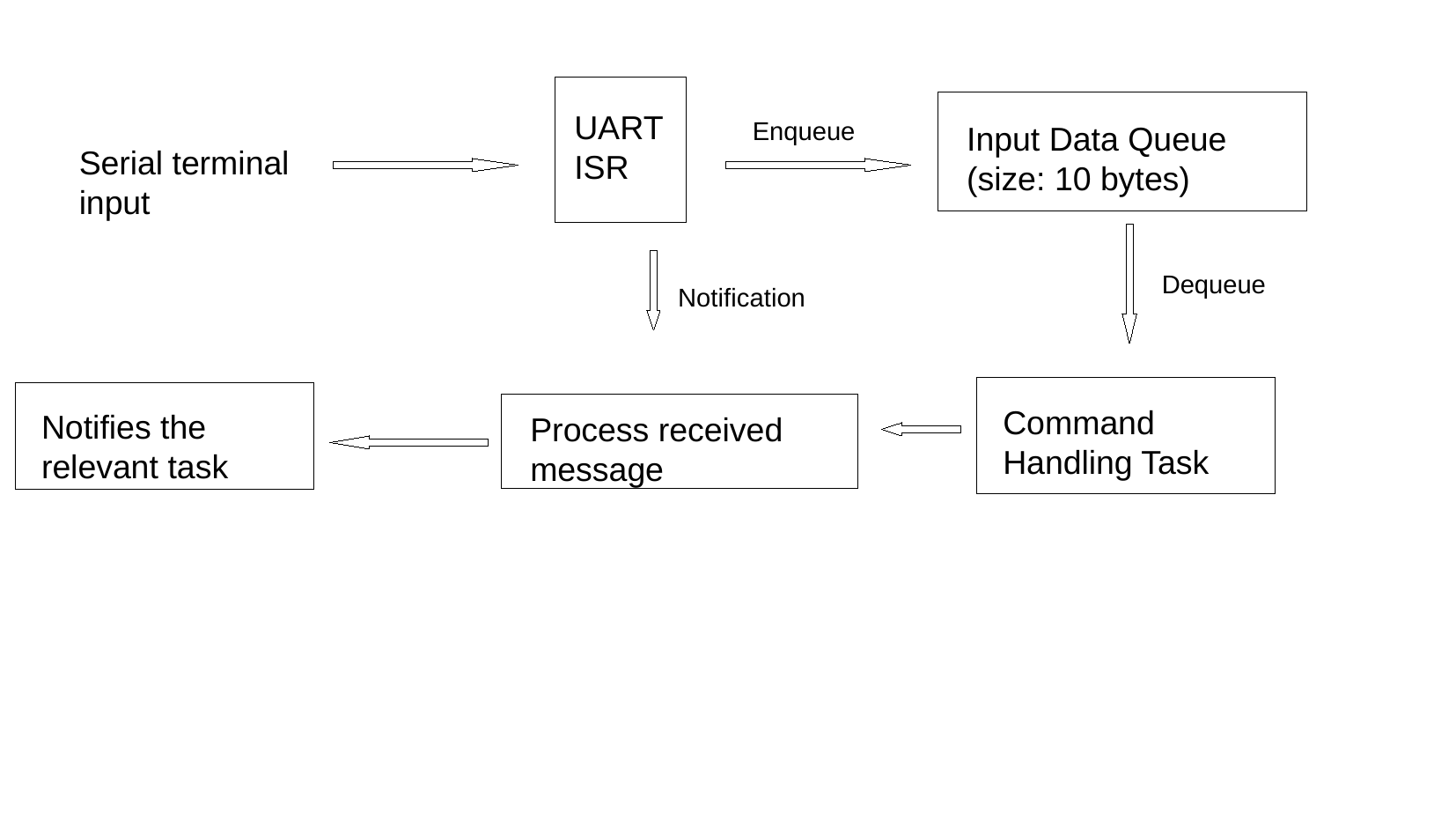

UART
ISR

Input Data Queue (size: 10 bytes)
Enqueue

Serial terminal
input

Dequeue

Notification

Command Handling Task

Notifies the relevant task

Process received message